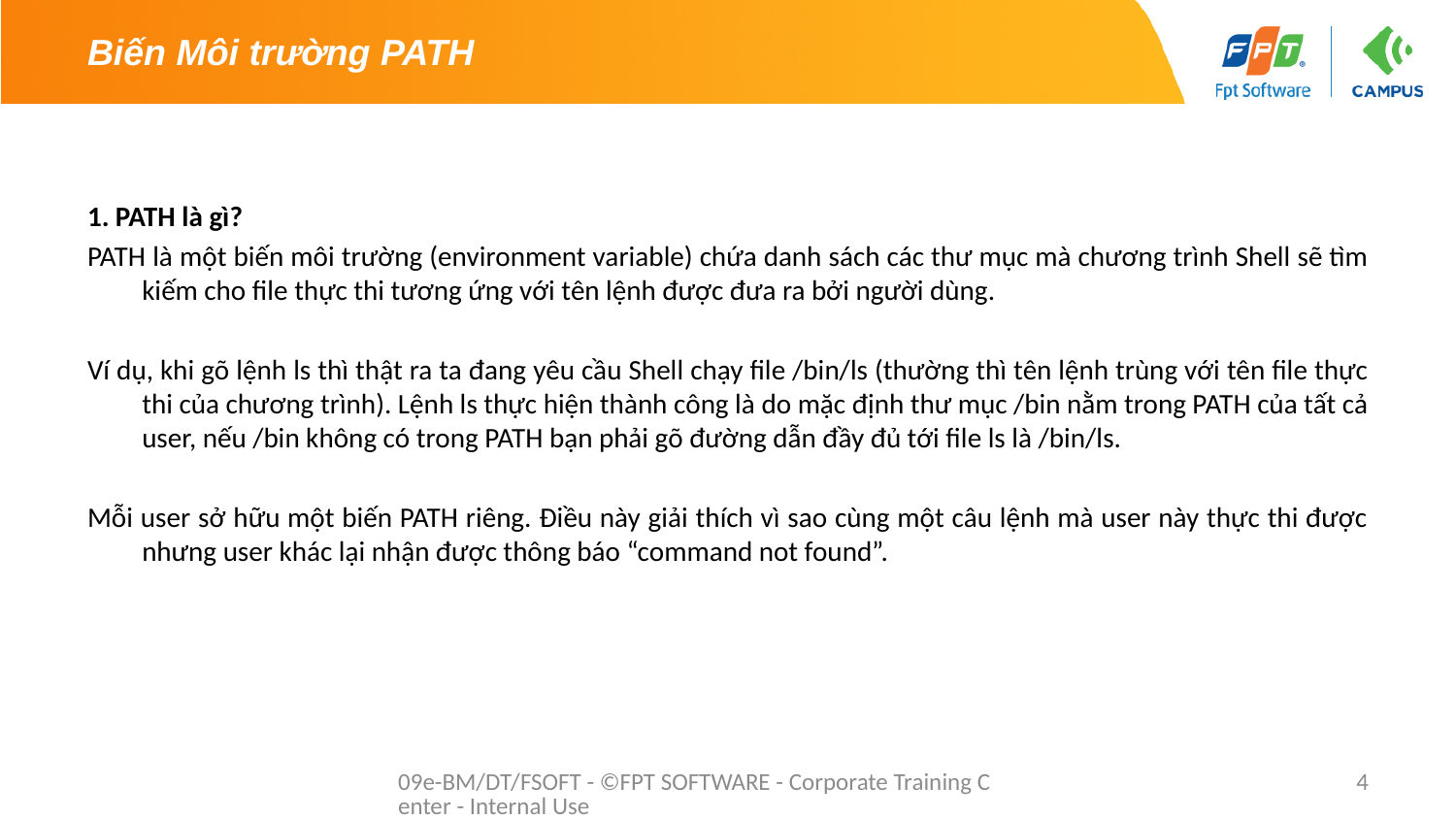

# Biến Môi trường PATH
1. PATH là gì?
PATH là một biến môi trường (environment variable) chứa danh sách các thư mục mà chương trình Shell sẽ tìm kiếm cho file thực thi tương ứng với tên lệnh được đưa ra bởi người dùng.

Ví dụ, khi gõ lệnh ls thì thật ra ta đang yêu cầu Shell chạy file /bin/ls (thường thì tên lệnh trùng với tên file thực thi của chương trình). Lệnh ls thực hiện thành công là do mặc định thư mục /bin nằm trong PATH của tất cả user, nếu /bin không có trong PATH bạn phải gõ đường dẫn đầy đủ tới file ls là /bin/ls.

Mỗi user sở hữu một biến PATH riêng. Điều này giải thích vì sao cùng một câu lệnh mà user này thực thi được nhưng user khác lại nhận được thông báo “command not found”.
09e-BM/DT/FSOFT - ©FPT SOFTWARE - Corporate Training Center - Internal Use
4